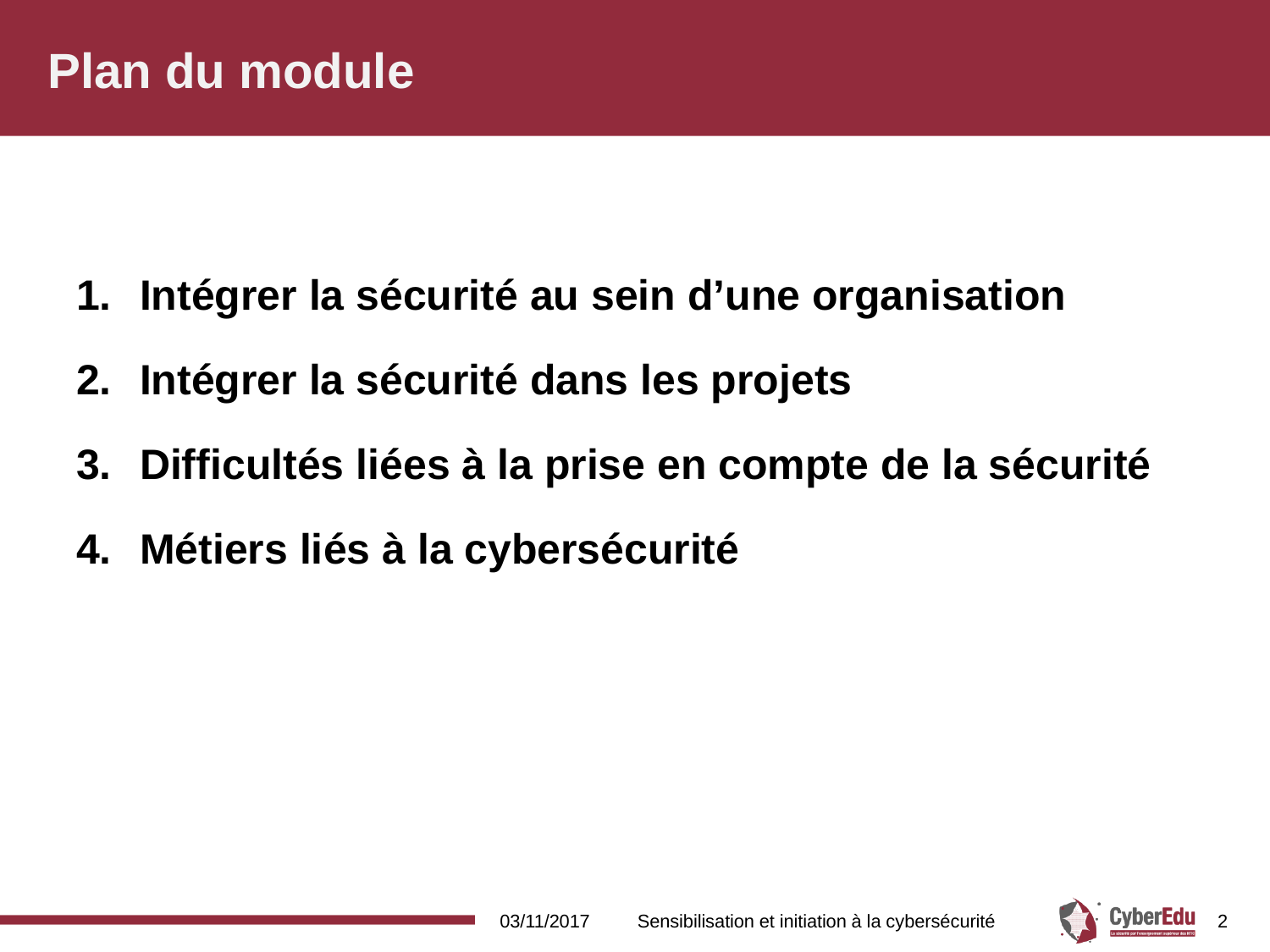

# Plan du module
Intégrer la sécurité au sein d’une organisation
Intégrer la sécurité dans les projets
Difficultés liées à la prise en compte de la sécurité
Métiers liés à la cybersécurité

03/11/2017
Sensibilisation et initiation à la cybersécurité
2